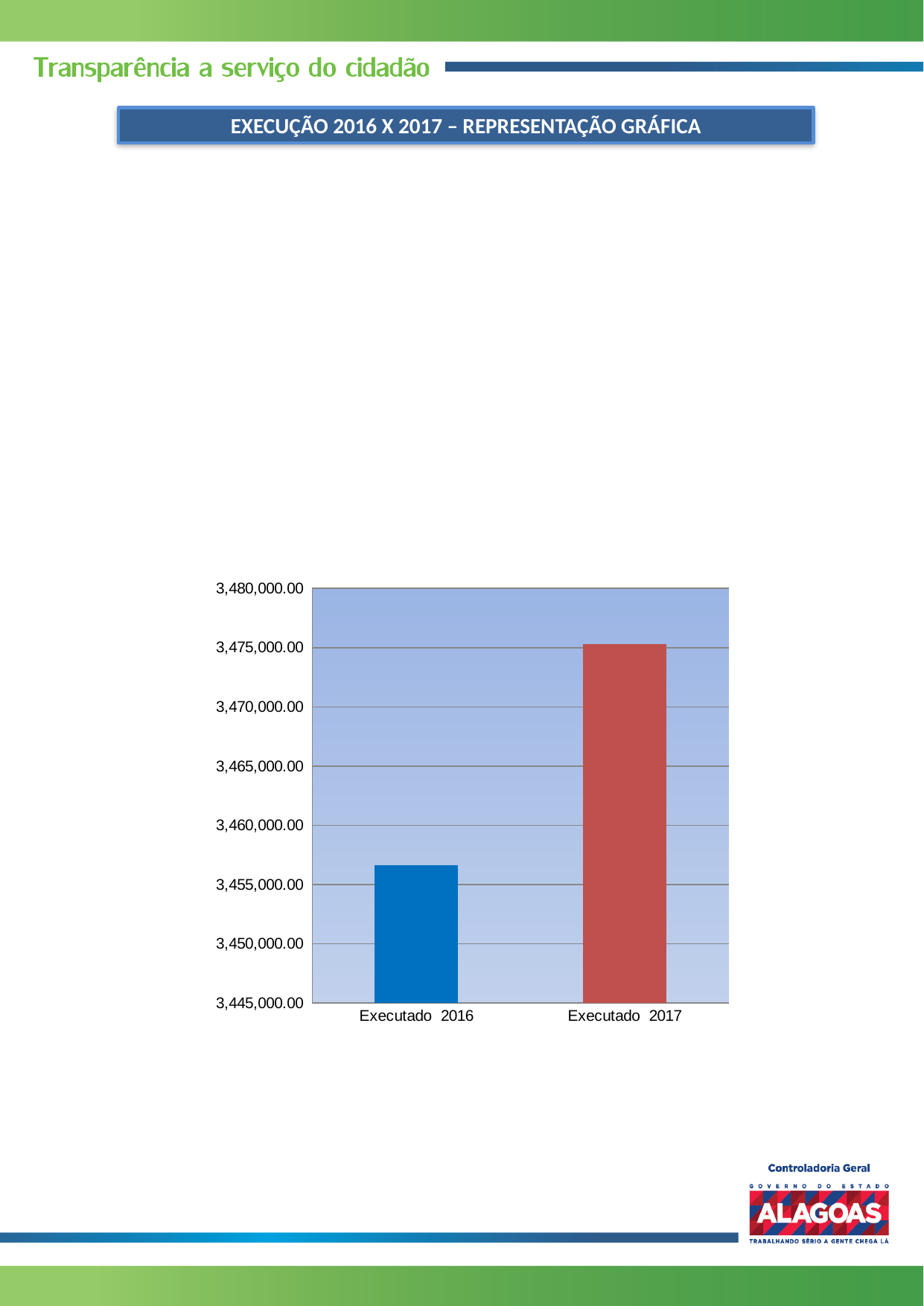

EXECUÇÃO 2016 X 2017 – REPRESENTAÇÃO GRÁFICA

### Chart

| Category | R$ |
|---|---|
| Executado  2016 | 3456654.57 |
| Executado  2017 | 3475303.2 |